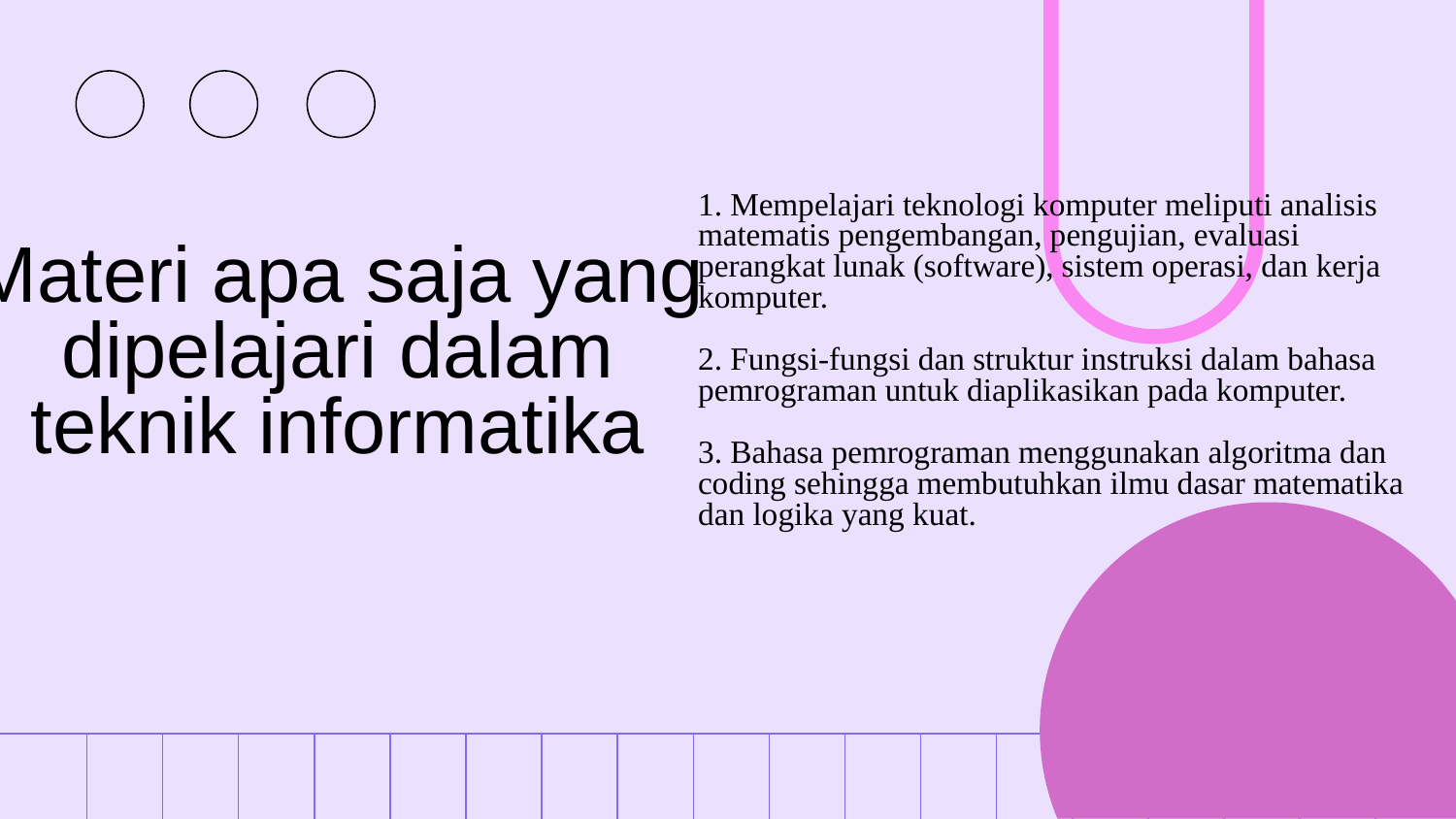

1. Mempelajari teknologi komputer meliputi analisis matematis pengembangan, pengujian, evaluasi perangkat lunak (software), sistem operasi, dan kerja komputer.

2. Fungsi-fungsi dan struktur instruksi dalam bahasa pemrograman untuk diaplikasikan pada komputer.

3. Bahasa pemrograman menggunakan algoritma dan coding sehingga membutuhkan ilmu dasar matematika dan logika yang kuat.

# Materi apa saja yang dipelajari dalam teknik informatika